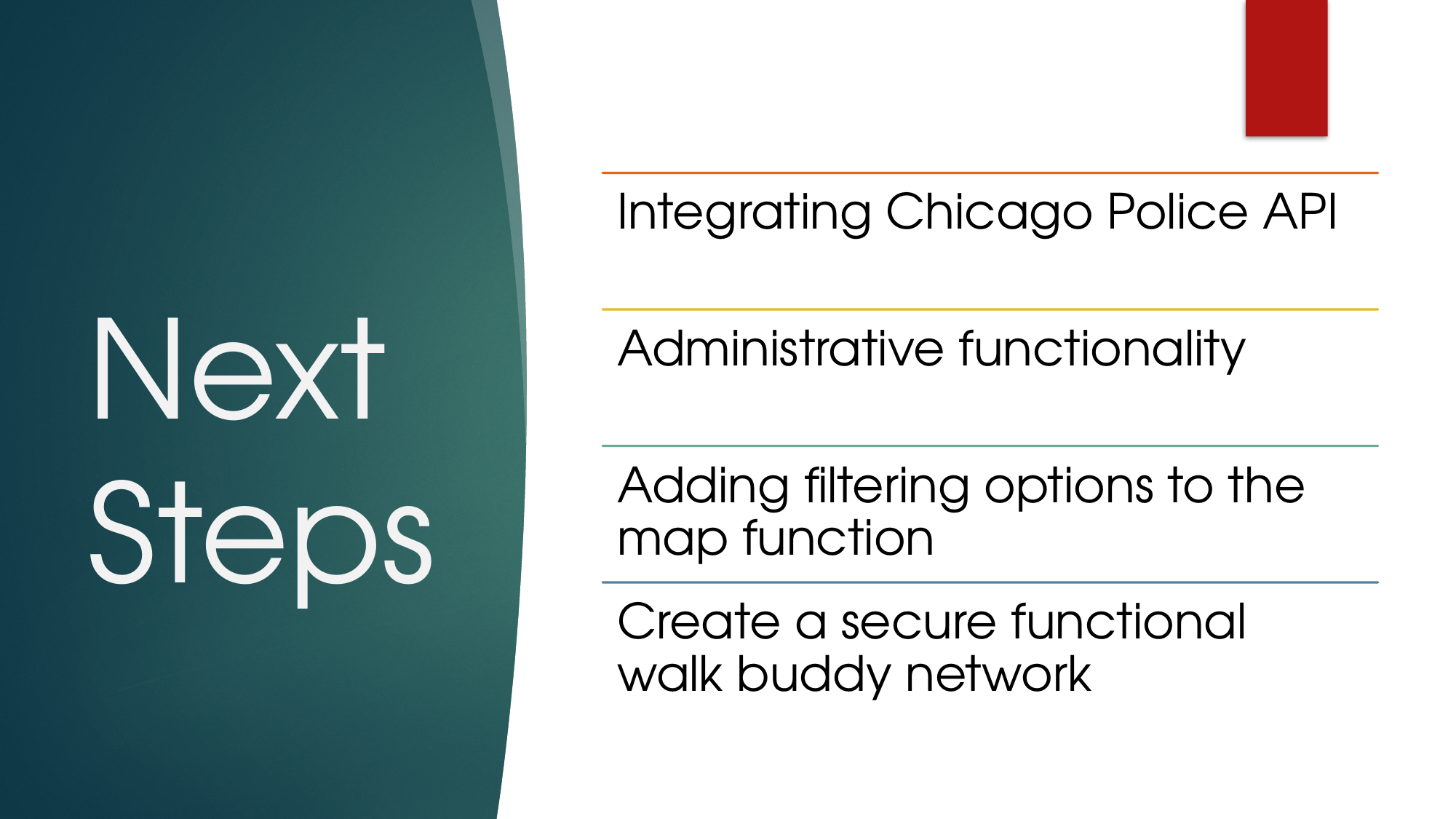

# Next Steps
Integrating Chicago Police API
Administrative functionality
Adding filtering options to the map function
Create a secure functional walk buddy network